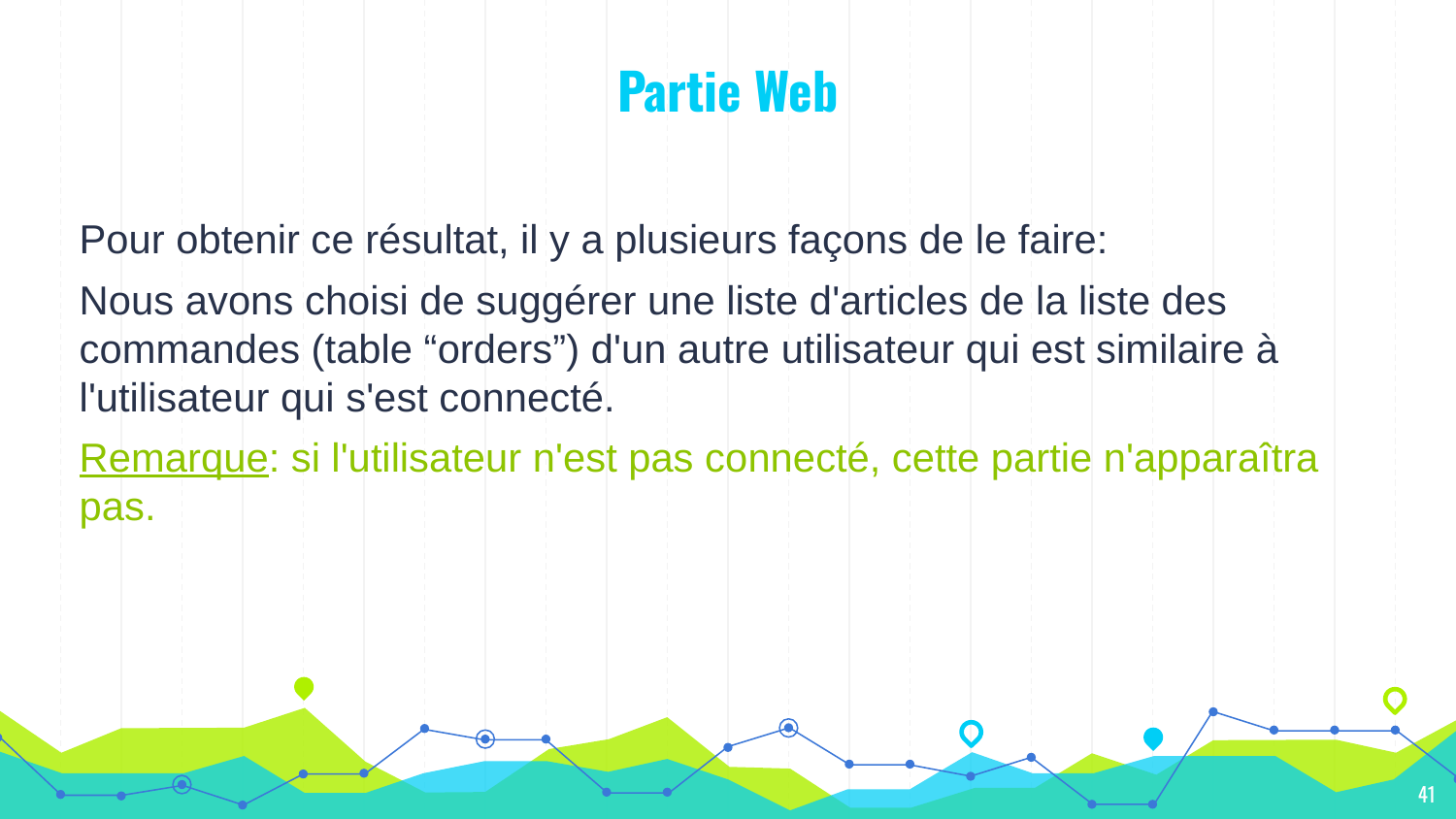

# Partie Web
Pour obtenir ce résultat, il y a plusieurs façons de le faire:
Nous avons choisi de suggérer une liste d'articles de la liste des commandes (table “orders”) d'un autre utilisateur qui est similaire à l'utilisateur qui s'est connecté.
Remarque: si l'utilisateur n'est pas connecté, cette partie n'apparaîtra pas.

41